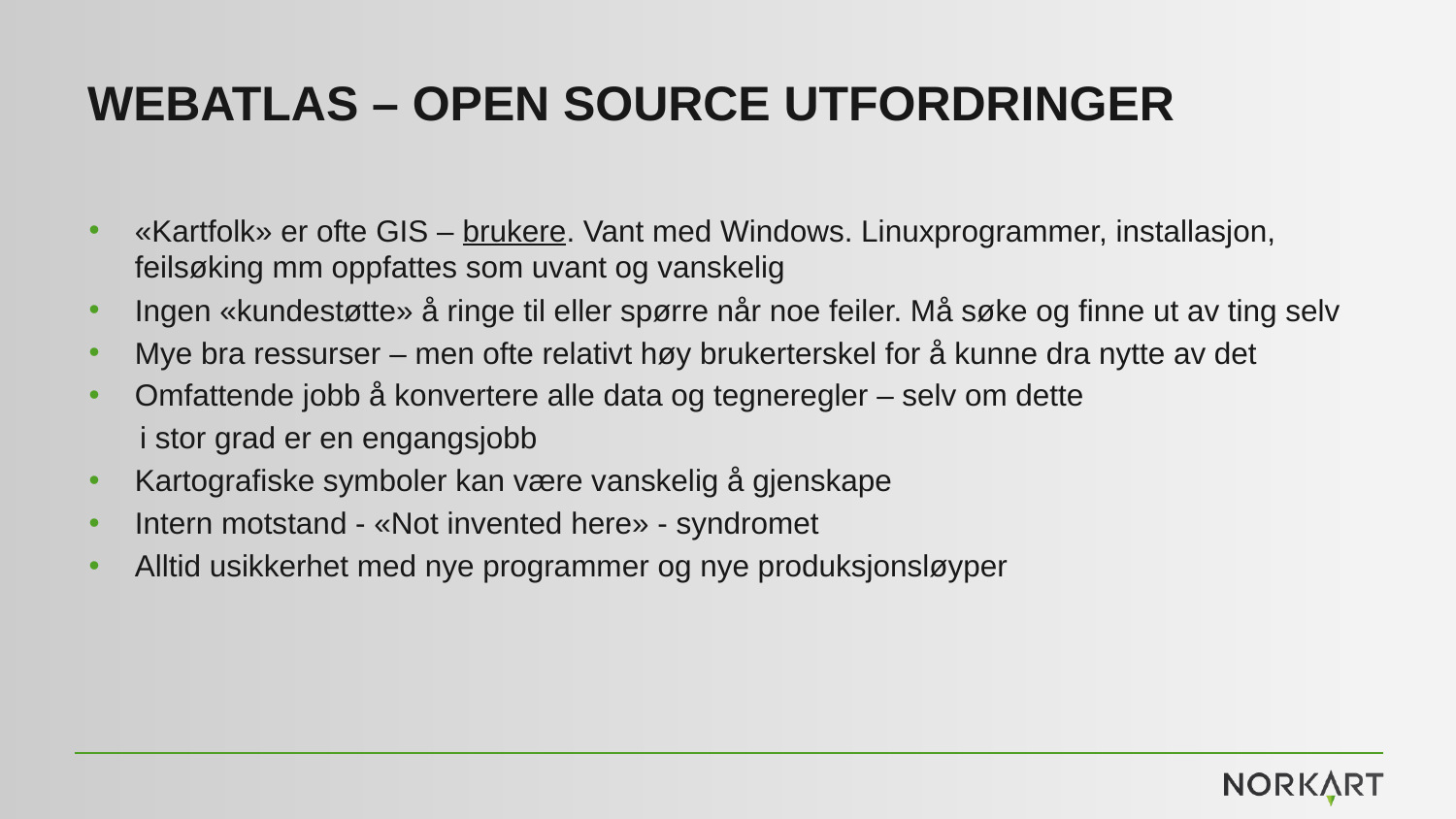

# WEBATLAS – Open source utfordringer

«Kartfolk» er ofte GIS – brukere. Vant med Windows. Linuxprogrammer, installasjon, feilsøking mm oppfattes som uvant og vanskelig
Ingen «kundestøtte» å ringe til eller spørre når noe feiler. Må søke og finne ut av ting selv
Mye bra ressurser – men ofte relativt høy brukerterskel for å kunne dra nytte av det
Omfattende jobb å konvertere alle data og tegneregler – selv om dette
      i stor grad er en engangsjobb
Kartografiske symboler kan være vanskelig å gjenskape
Intern motstand - «Not invented here» - syndromet
Alltid usikkerhet med nye programmer og nye produksjonsløyper